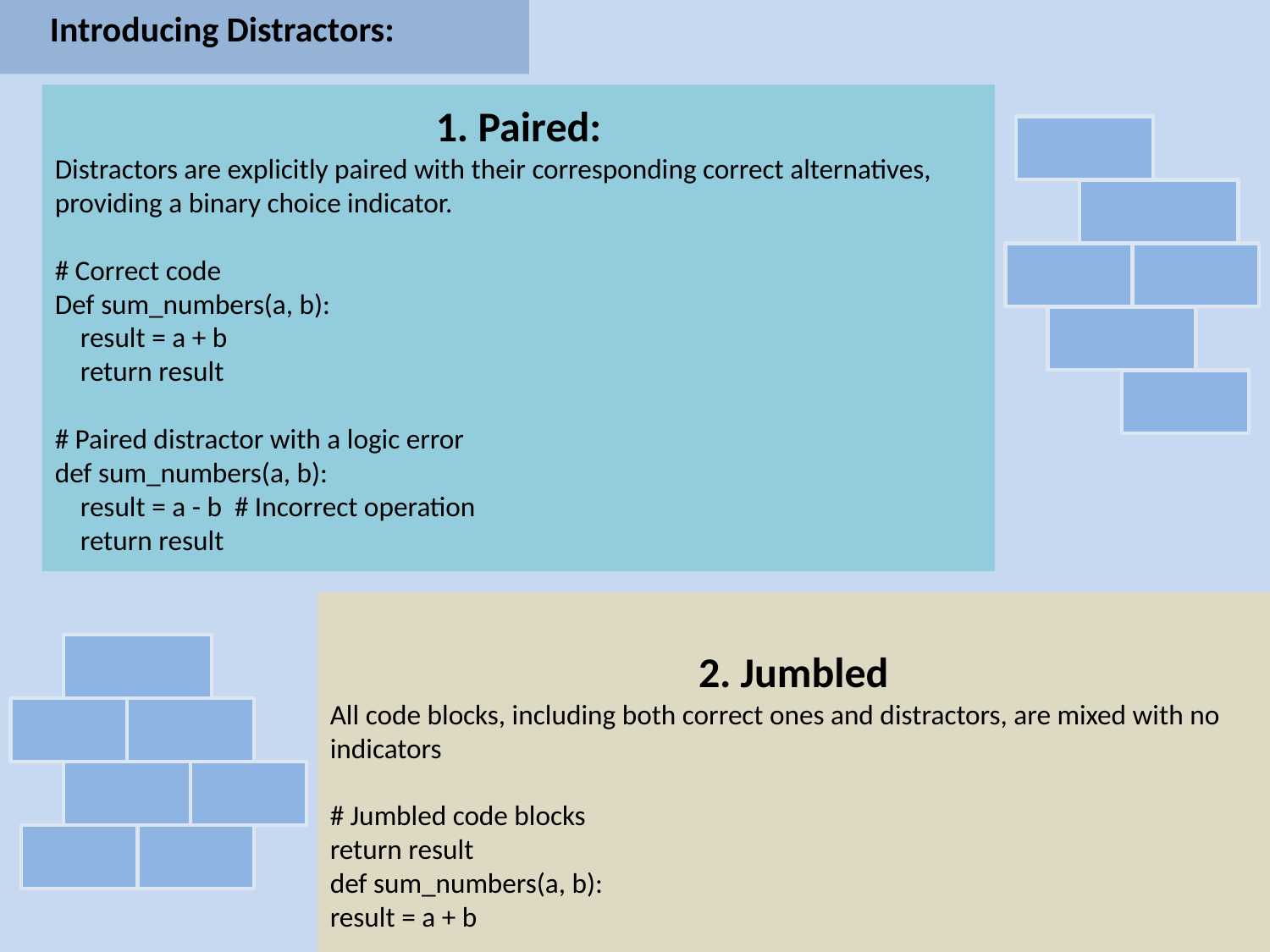

Introducing Distractors:
1. Paired:
Distractors are explicitly paired with their corresponding correct alternatives, providing a binary choice indicator.

# Correct code
Def sum_numbers(a, b):
    result = a + b
    return result

# Paired distractor with a logic error
def sum_numbers(a, b):
    result = a - b  # Incorrect operation
    return result

2. Jumbled
All code blocks, including both correct ones and distractors, are mixed with no indicators

# Jumbled code blocks
return result
def sum_numbers(a, b):
result = a + b